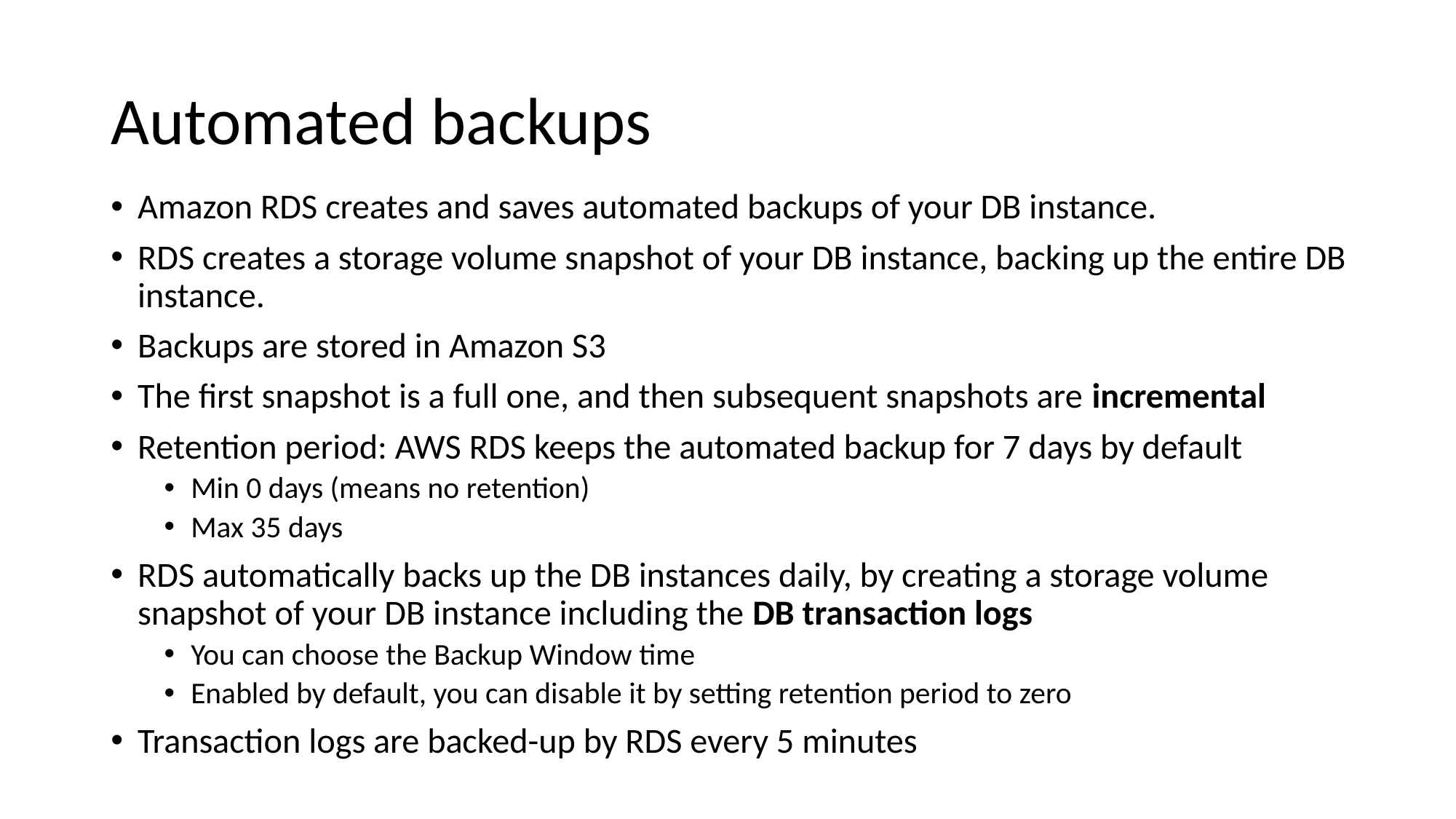

# Automated backups
Amazon RDS creates and saves automated backups of your DB instance.
RDS creates a storage volume snapshot of your DB instance, backing up the entire DB instance.
Backups are stored in Amazon S3
The first snapshot is a full one, and then subsequent snapshots are incremental
Retention period: AWS RDS keeps the automated backup for 7 days by default
Min 0 days (means no retention)
Max 35 days
RDS automatically backs up the DB instances daily, by creating a storage volume snapshot of your DB instance including the DB transaction logs
You can choose the Backup Window time
Enabled by default, you can disable it by setting retention period to zero
Transaction logs are backed-up by RDS every 5 minutes